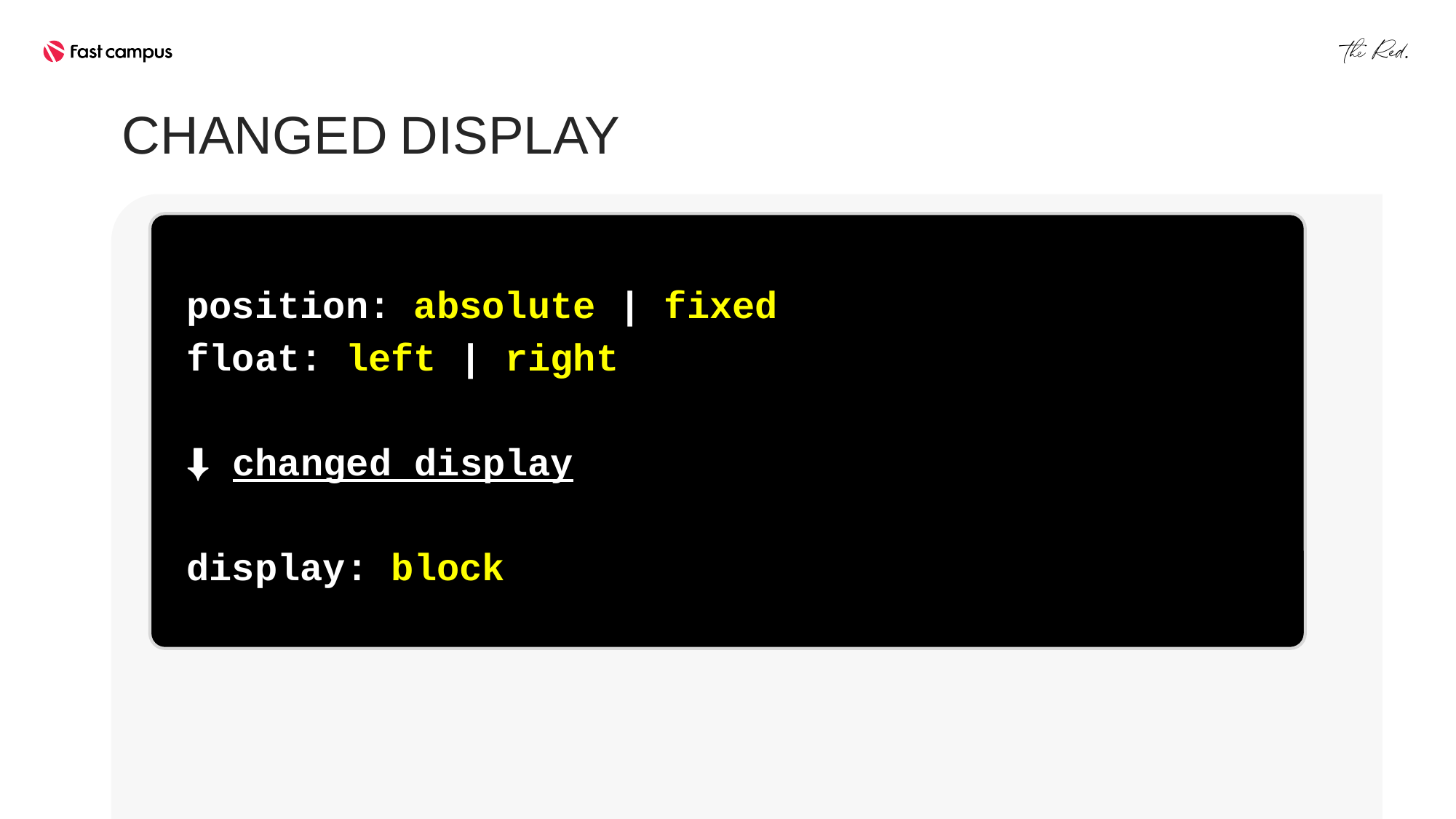

CHANGED DISPLAY
position: absolute | fixed
float: left | right

⬇️ changed display

display: block